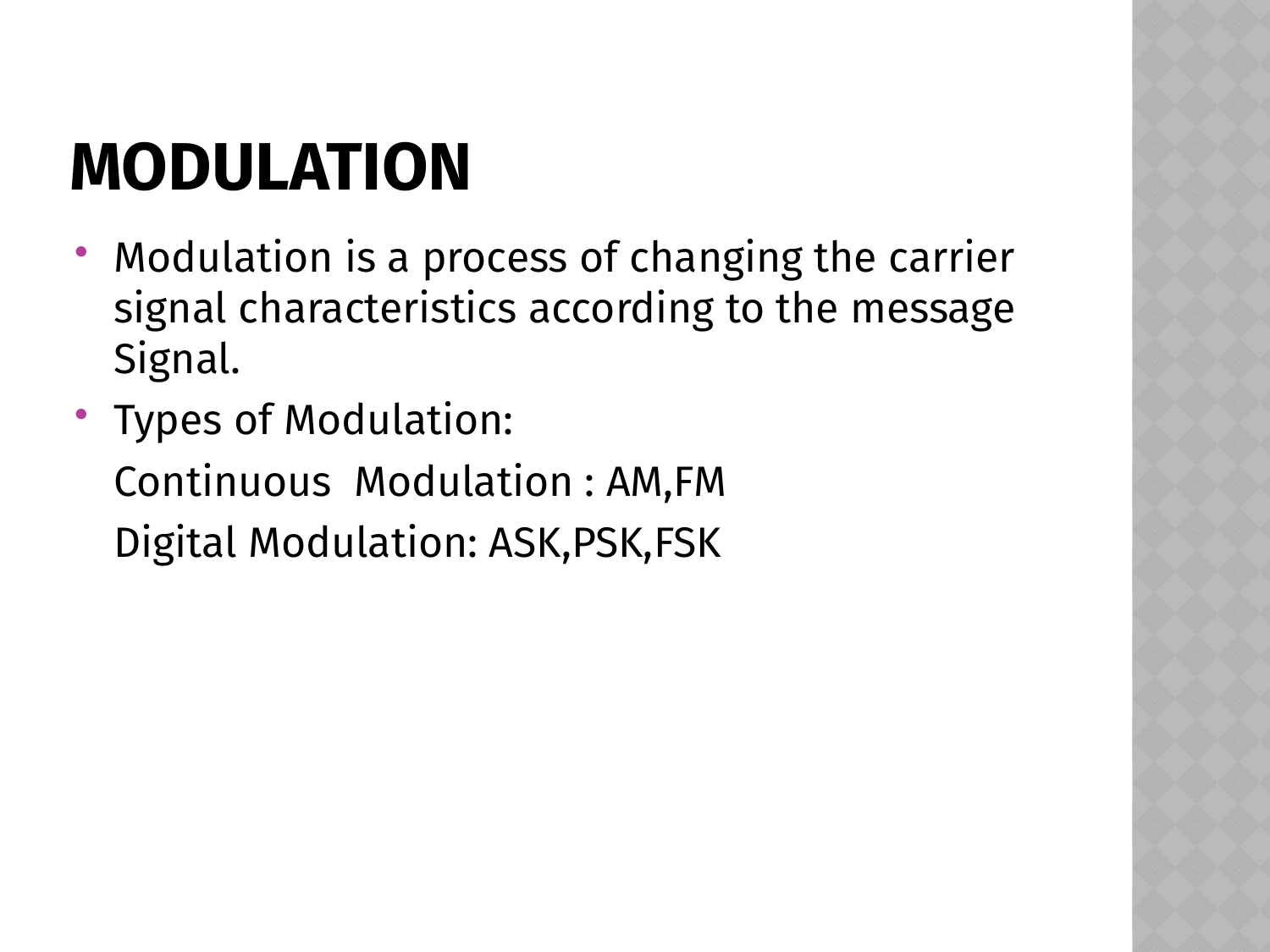

# Modulation
Modulation is a process of changing the carrier signal characteristics according to the message Signal.
Types of Modulation:
	Continuous  Modulation : AM,FM
	Digital Modulation: ASK,PSK,FSK